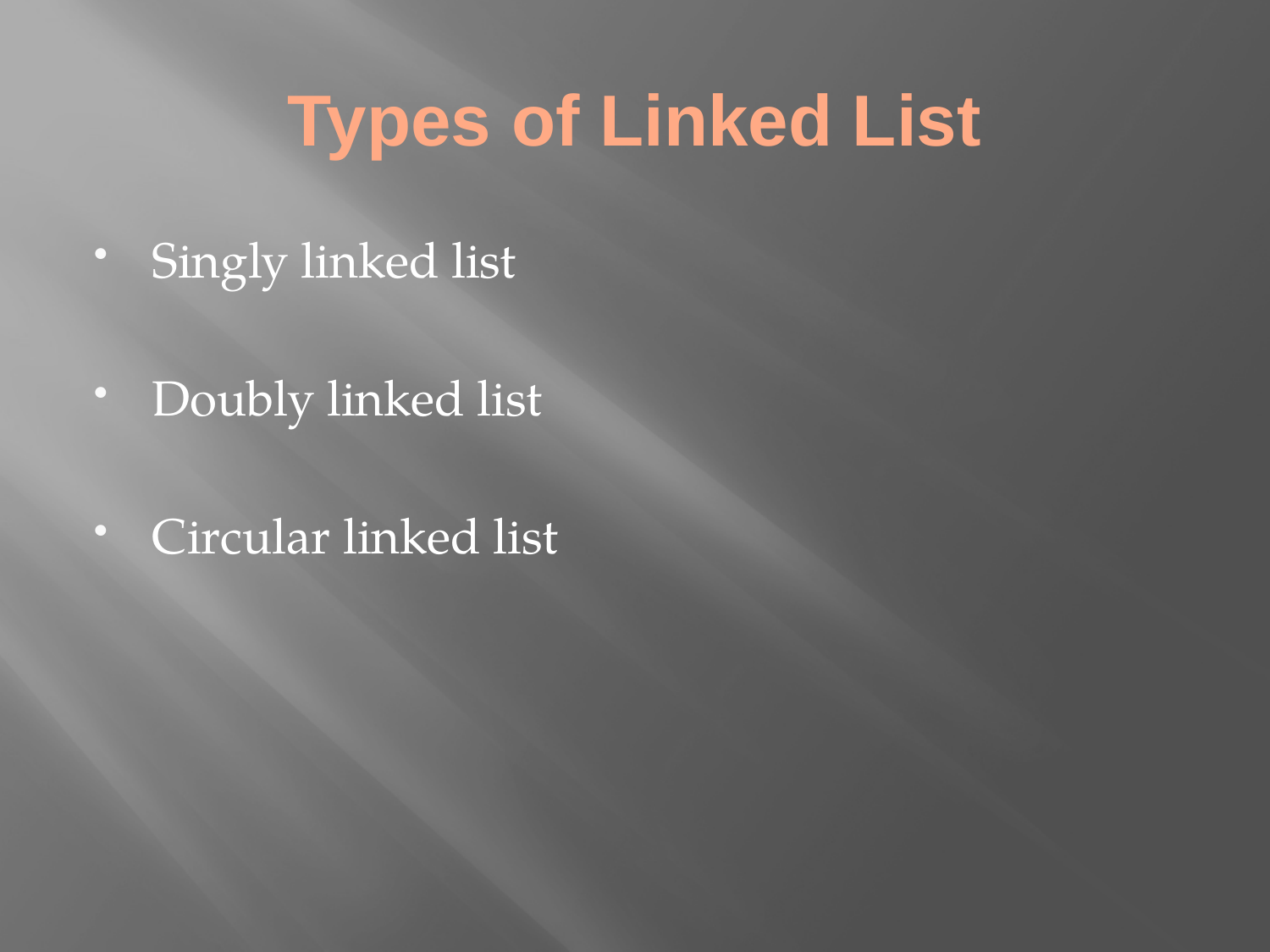

Types of Linked List
Singly linked list

Doubly linked list

Circular linked list